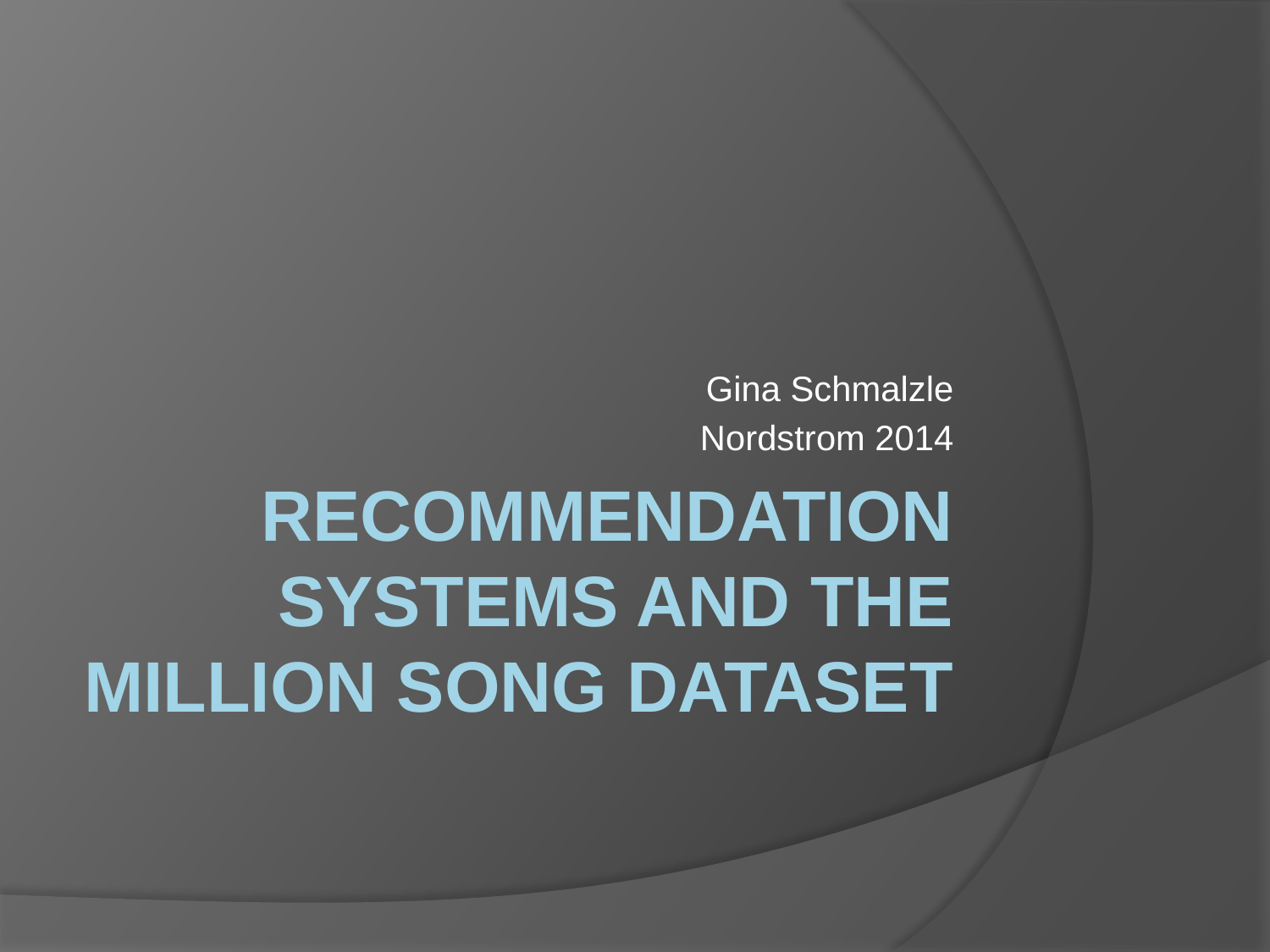

Gina Schmalzle
Nordstrom 2014
# Recommendation Systems and the Million Song Dataset